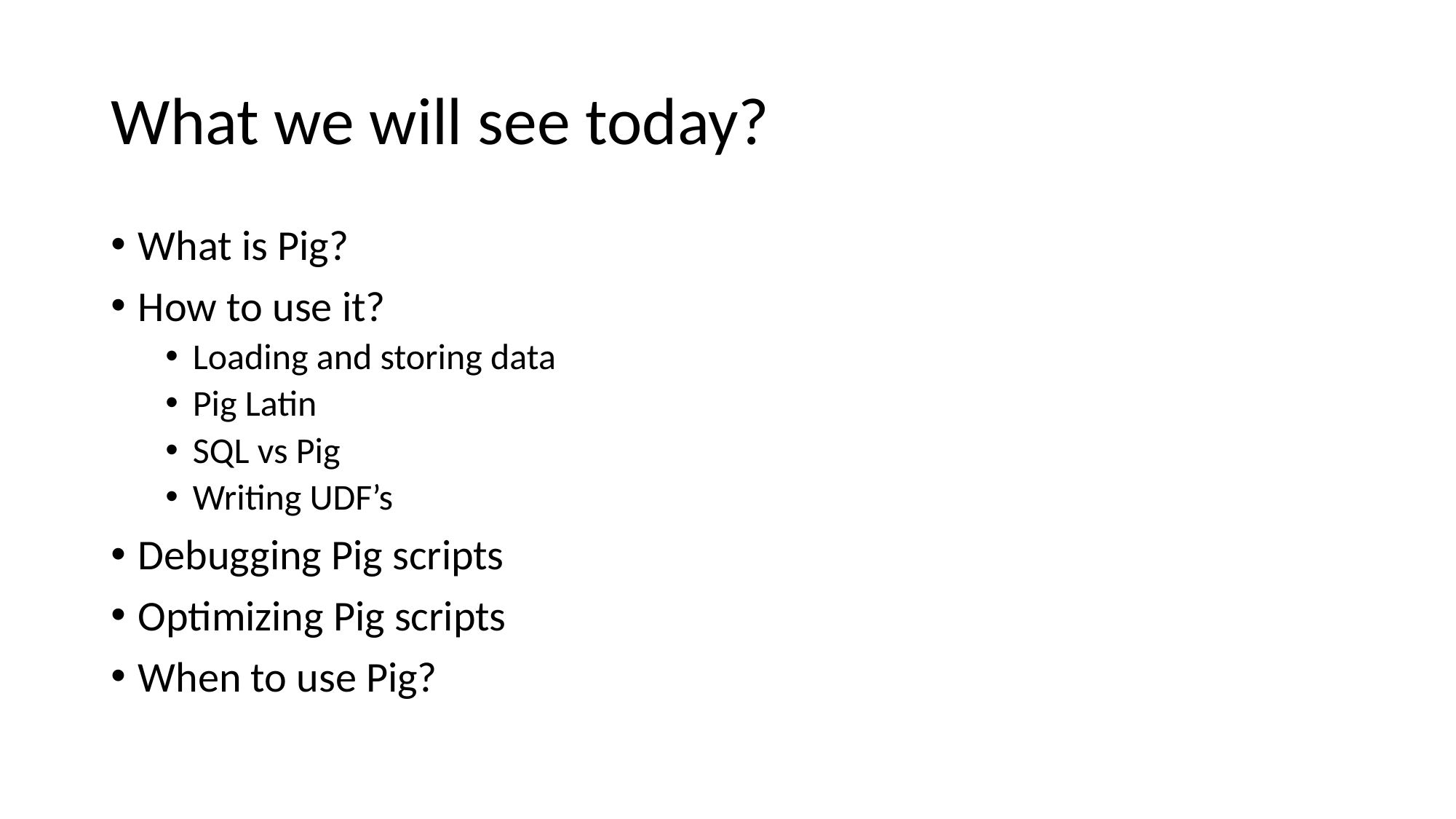

# What we will see today?
What is Pig?
How to use it?
Loading and storing data
Pig Latin
SQL vs Pig
Writing UDF’s
Debugging Pig scripts
Optimizing Pig scripts
When to use Pig?